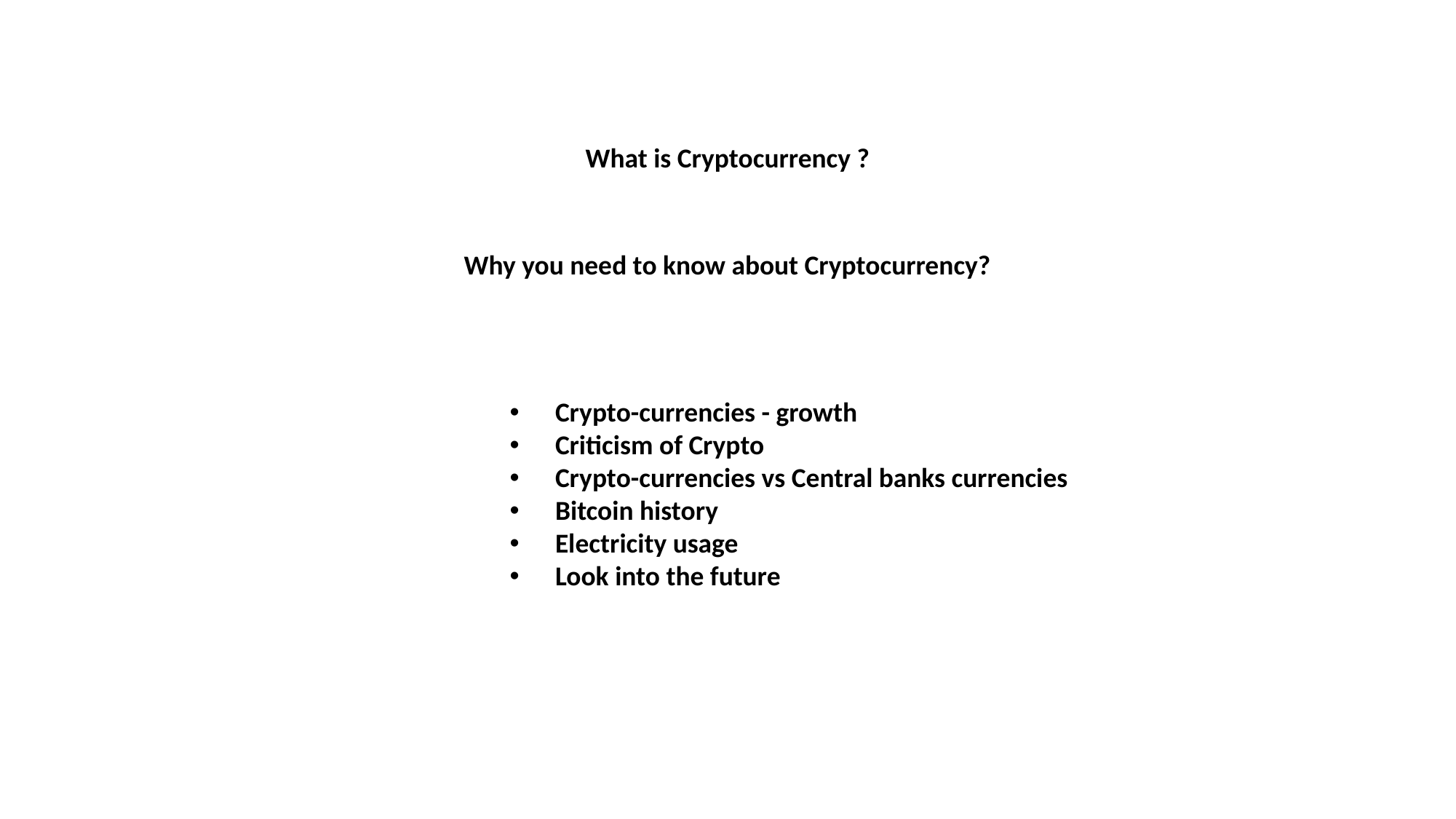

What is Cryptocurrency ?
Why you need to know about Cryptocurrency?
Crypto-currencies - growth
Criticism of Crypto
Crypto-currencies vs Central banks currencies
Bitcoin history
Electricity usage
Look into the future